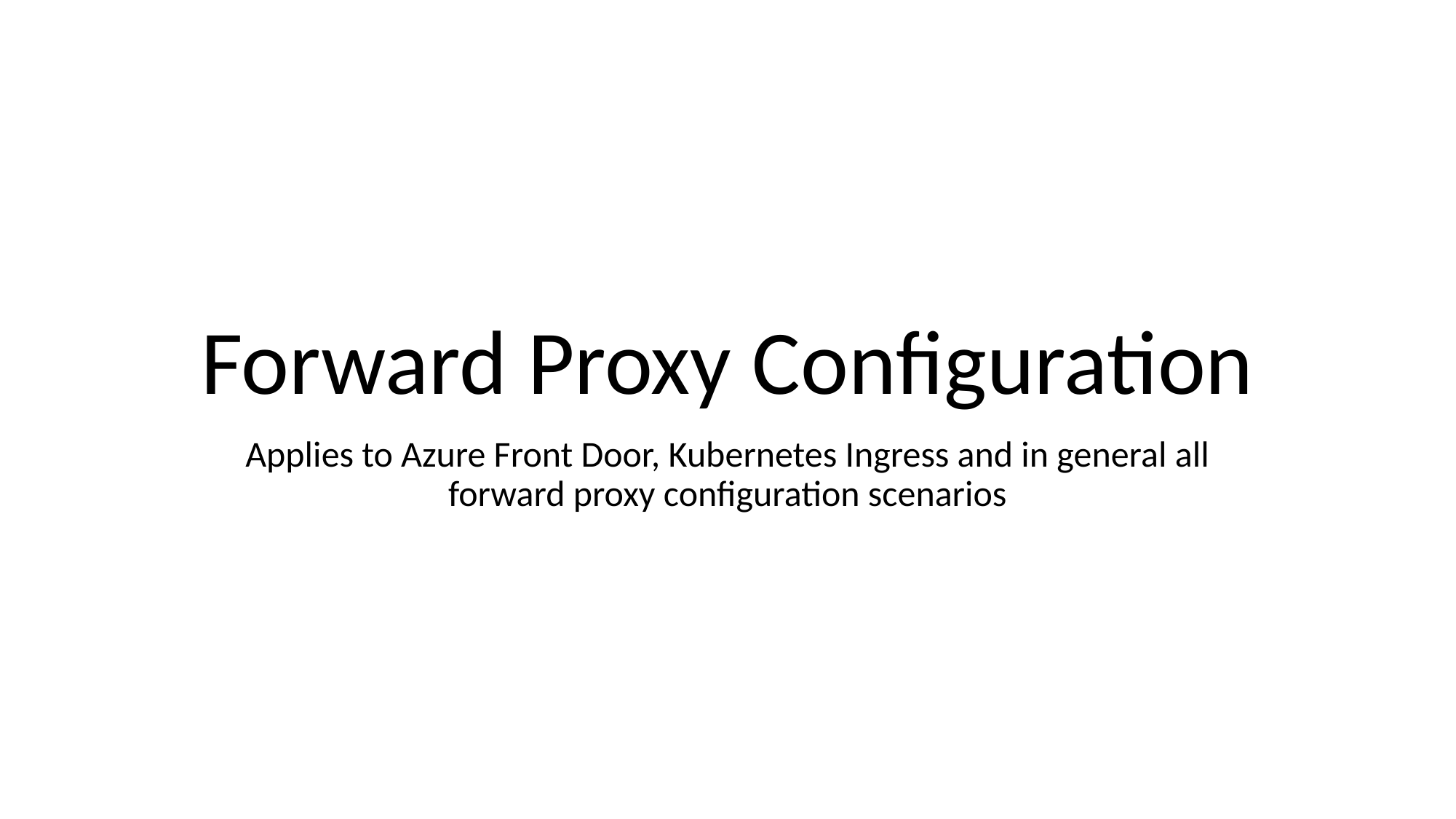

# Forward Proxy Configuration
Applies to Azure Front Door, Kubernetes Ingress and in general all forward proxy configuration scenarios